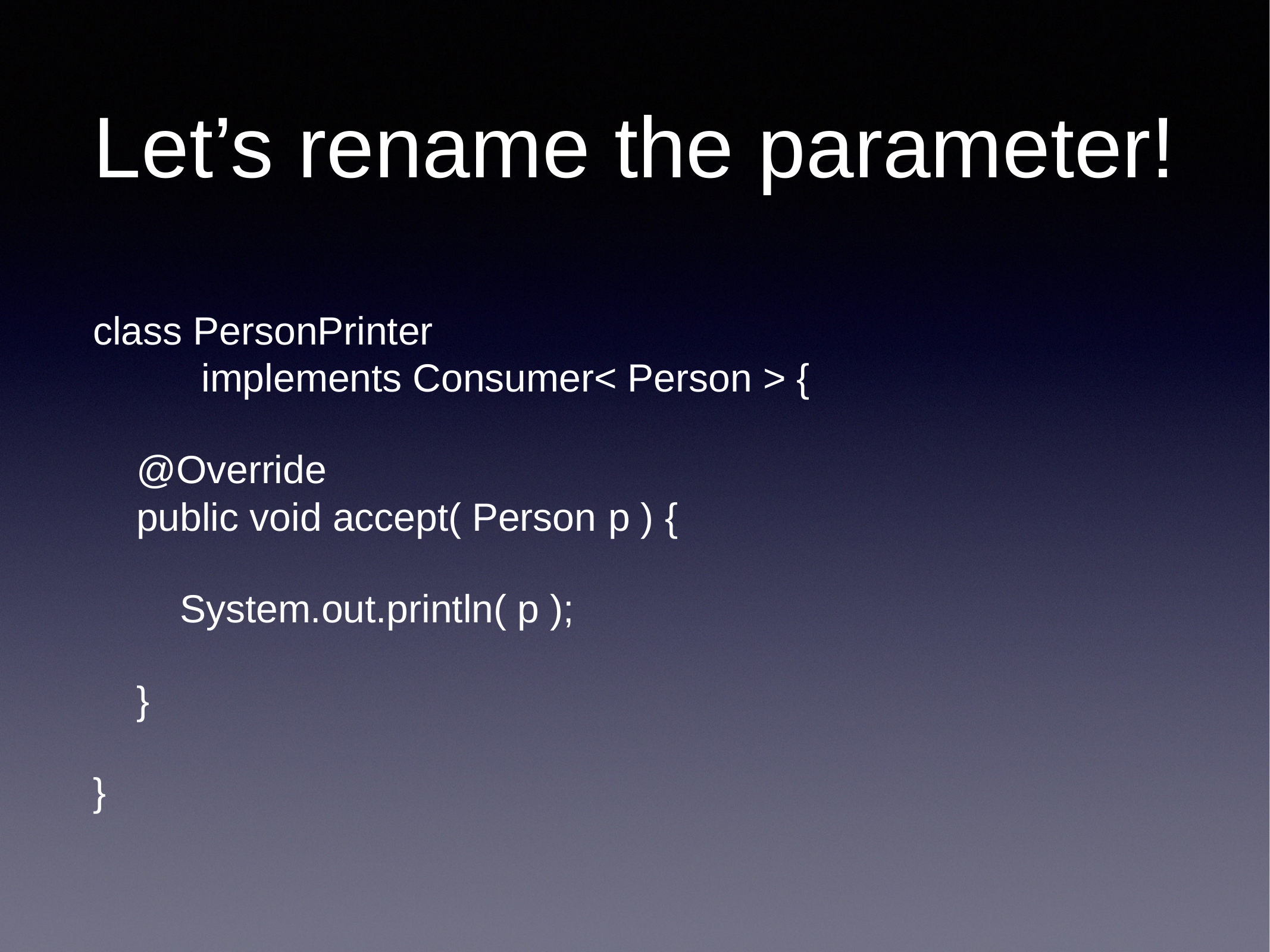

# Let’s rename the parameter!
class PersonPrinter
          implements Consumer< Person > {
    @Override
    public void accept( Person p ) {
        System.out.println( p );
    }
}